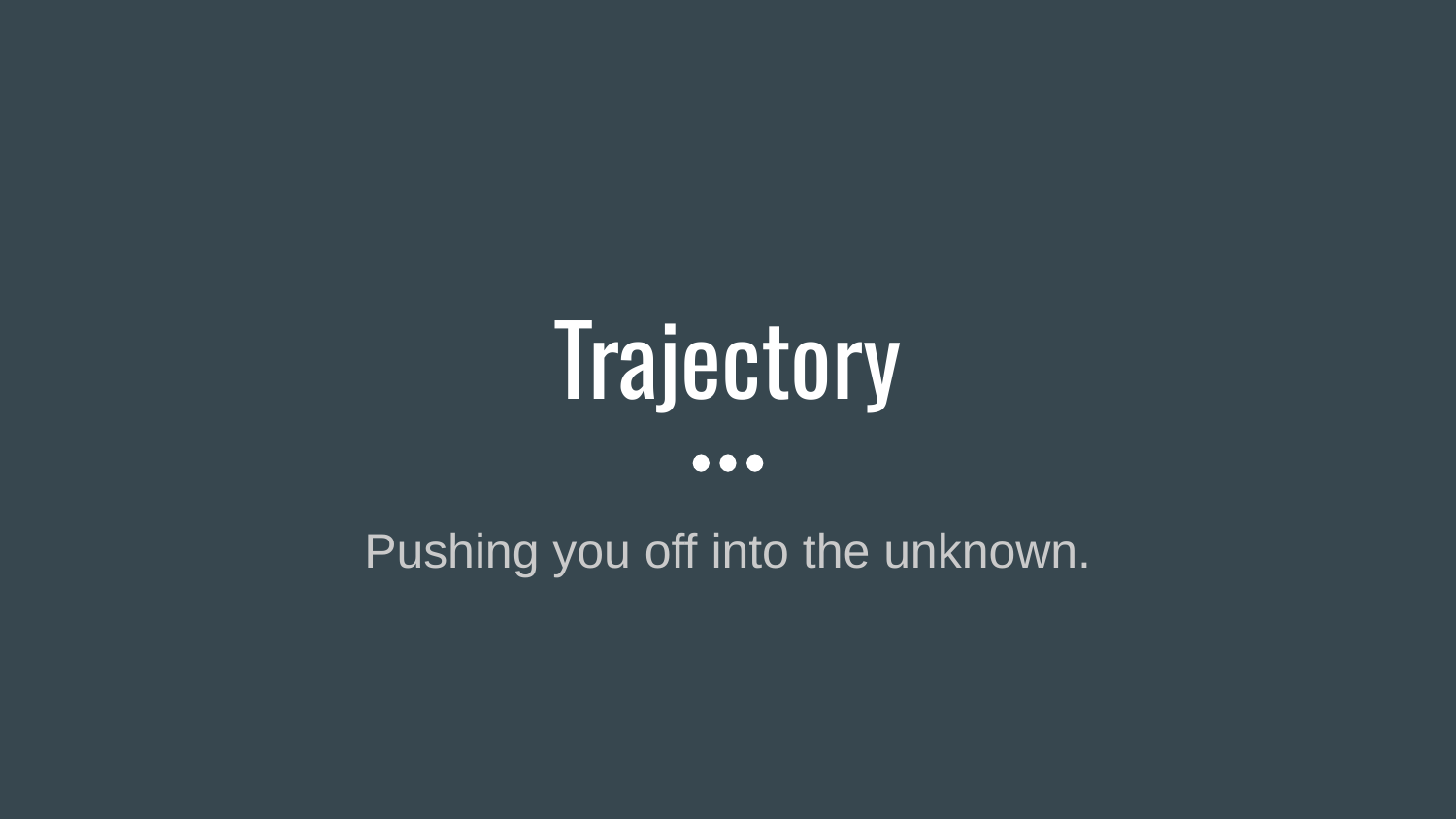

# Trajectory
Pushing you off into the unknown.